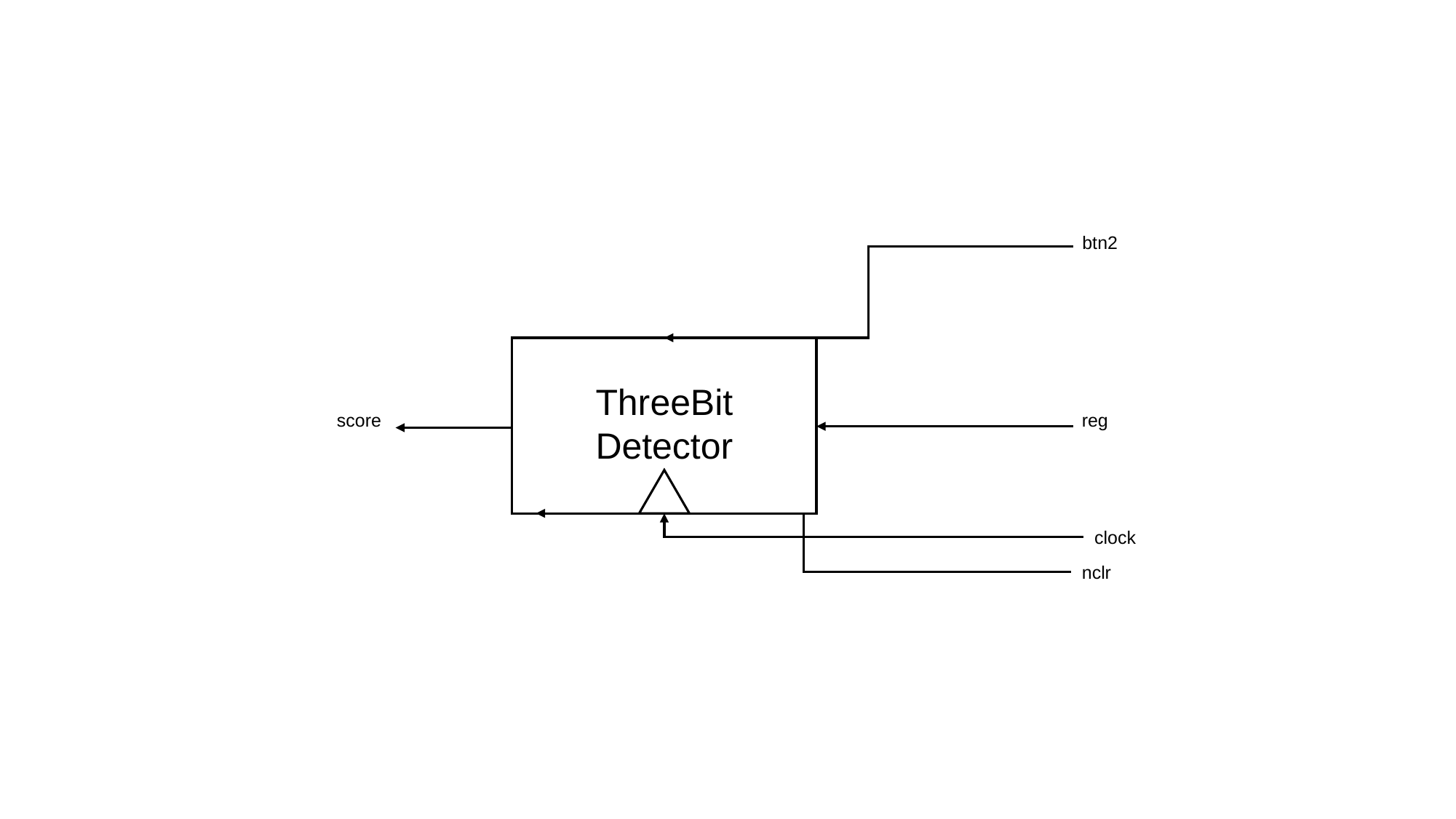

btn2

ThreeBit
Detector
reg
score

clock
nclr